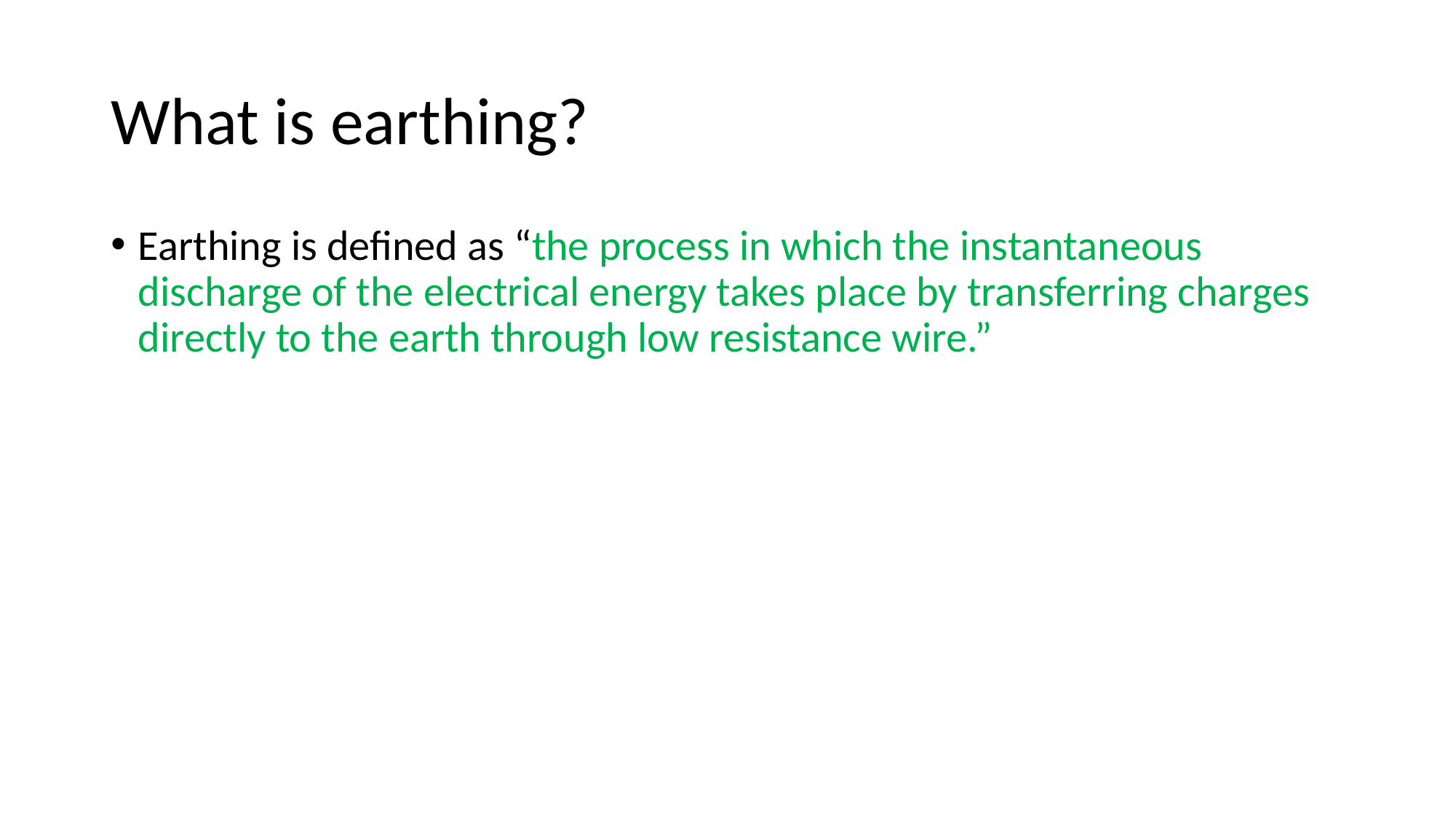

# What is earthing?
Earthing is defined as “the process in which the instantaneous discharge of the electrical energy takes place by transferring charges directly to the earth through low resistance wire.”